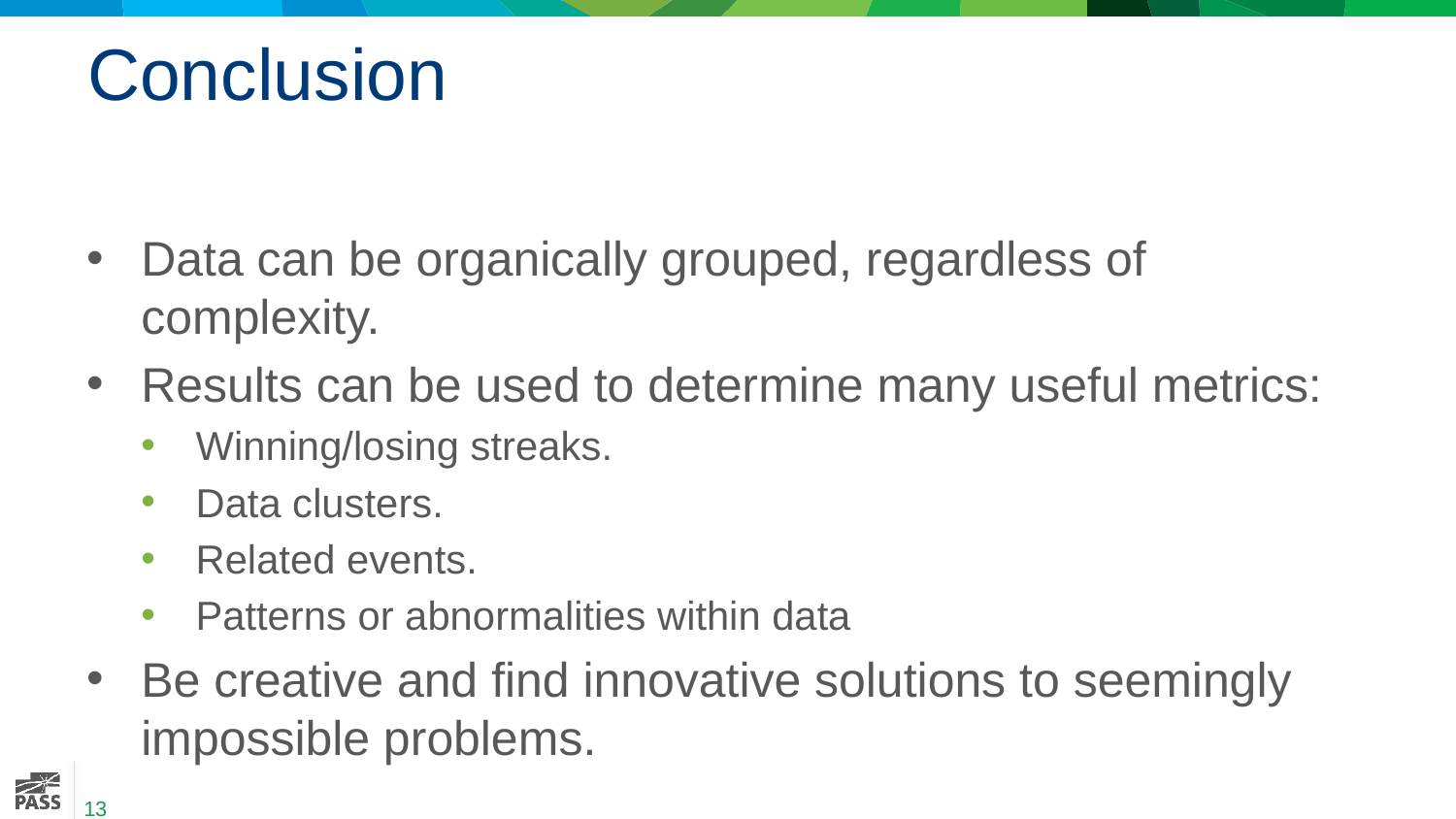

# Conclusion
Data can be organically grouped, regardless of complexity.
Results can be used to determine many useful metrics:
Winning/losing streaks.
Data clusters.
Related events.
Patterns or abnormalities within data
Be creative and find innovative solutions to seemingly impossible problems.
13